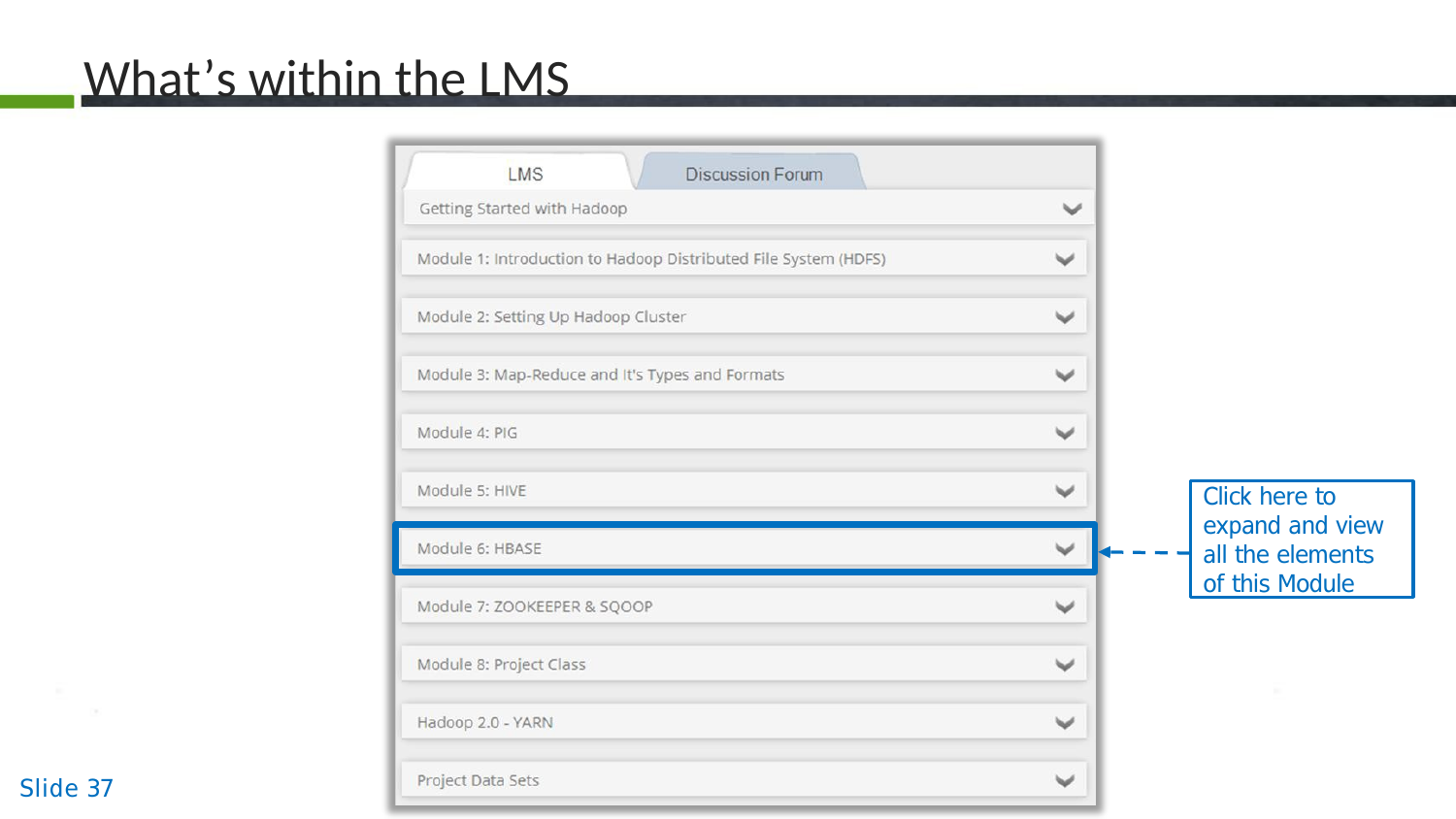

# What’s within the LMS

Click here to expand and view all the elements of this Module

Slide 37